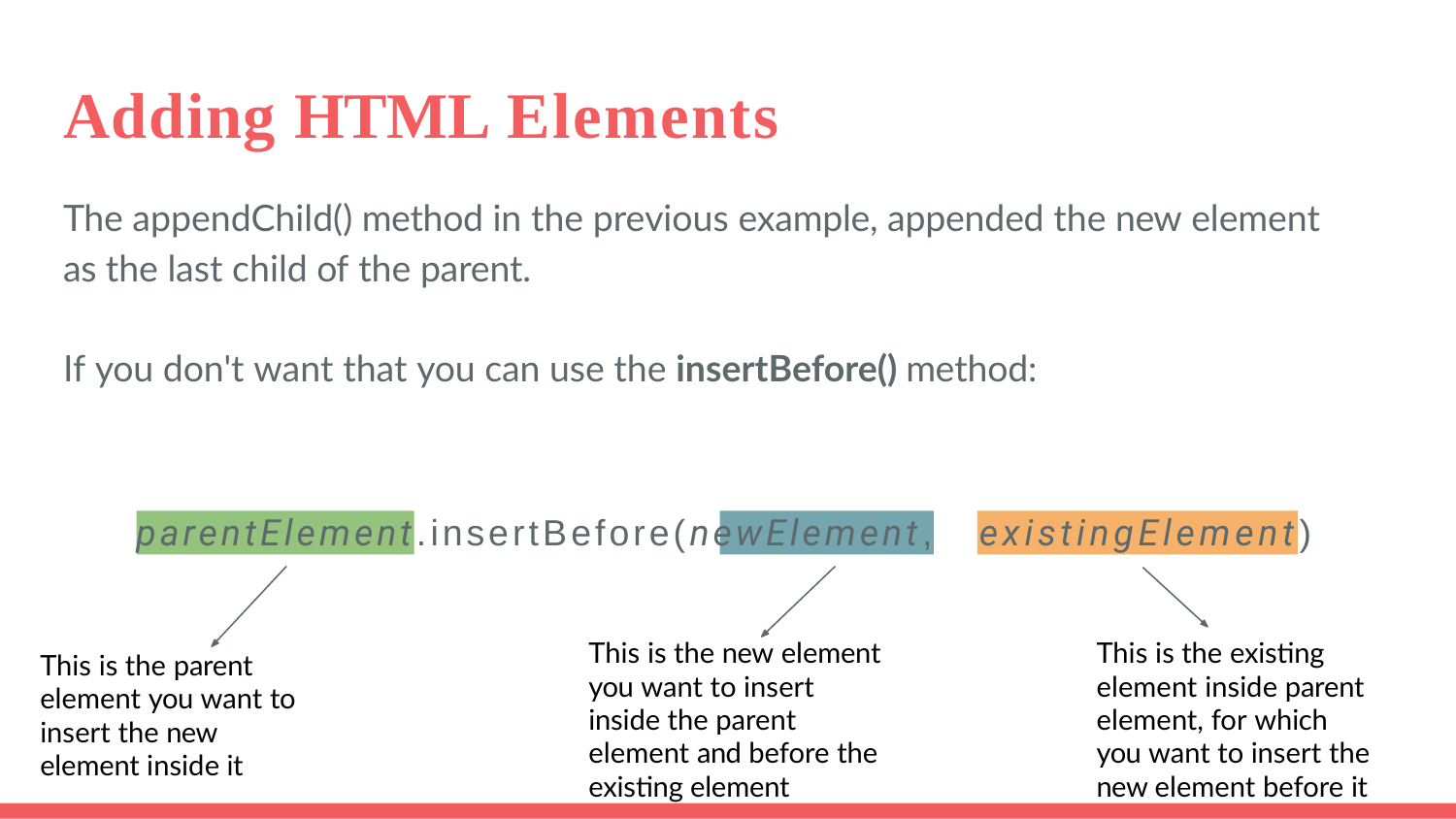

# Adding HTML Elements
The appendChild() method in the previous example, appended the new element as the last child of the parent.

If you don't want that you can use the insertBefore() method:
parentElement.insertBefore(newElement,	existingElement)

This is the existing element inside parent element, for which you want to insert the new element before it
This is the new element you want to insert inside the parent element and before the existing element
This is the parent element you want to insert the new element inside it